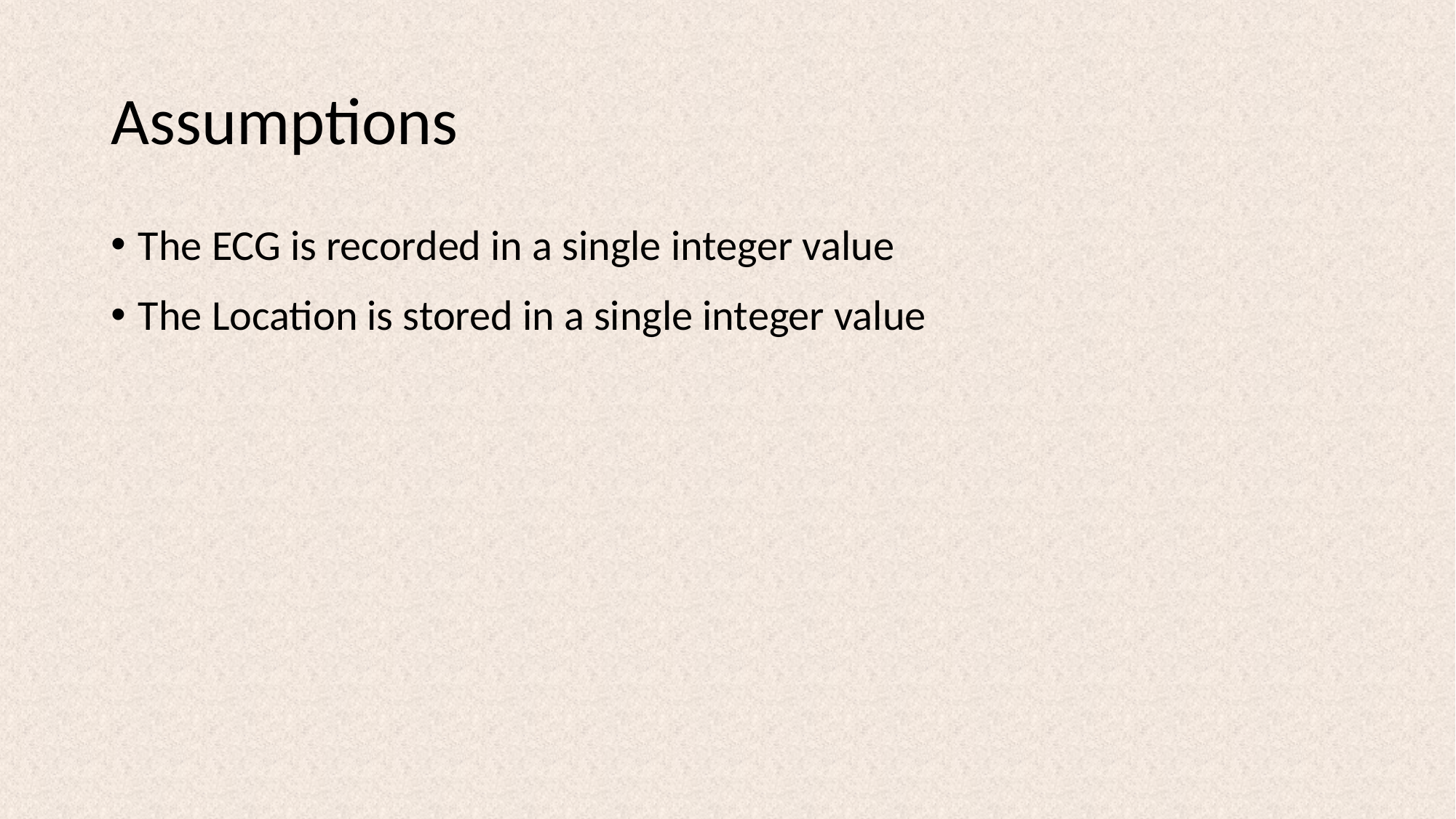

# Assumptions
The ECG is recorded in a single integer value
The Location is stored in a single integer value